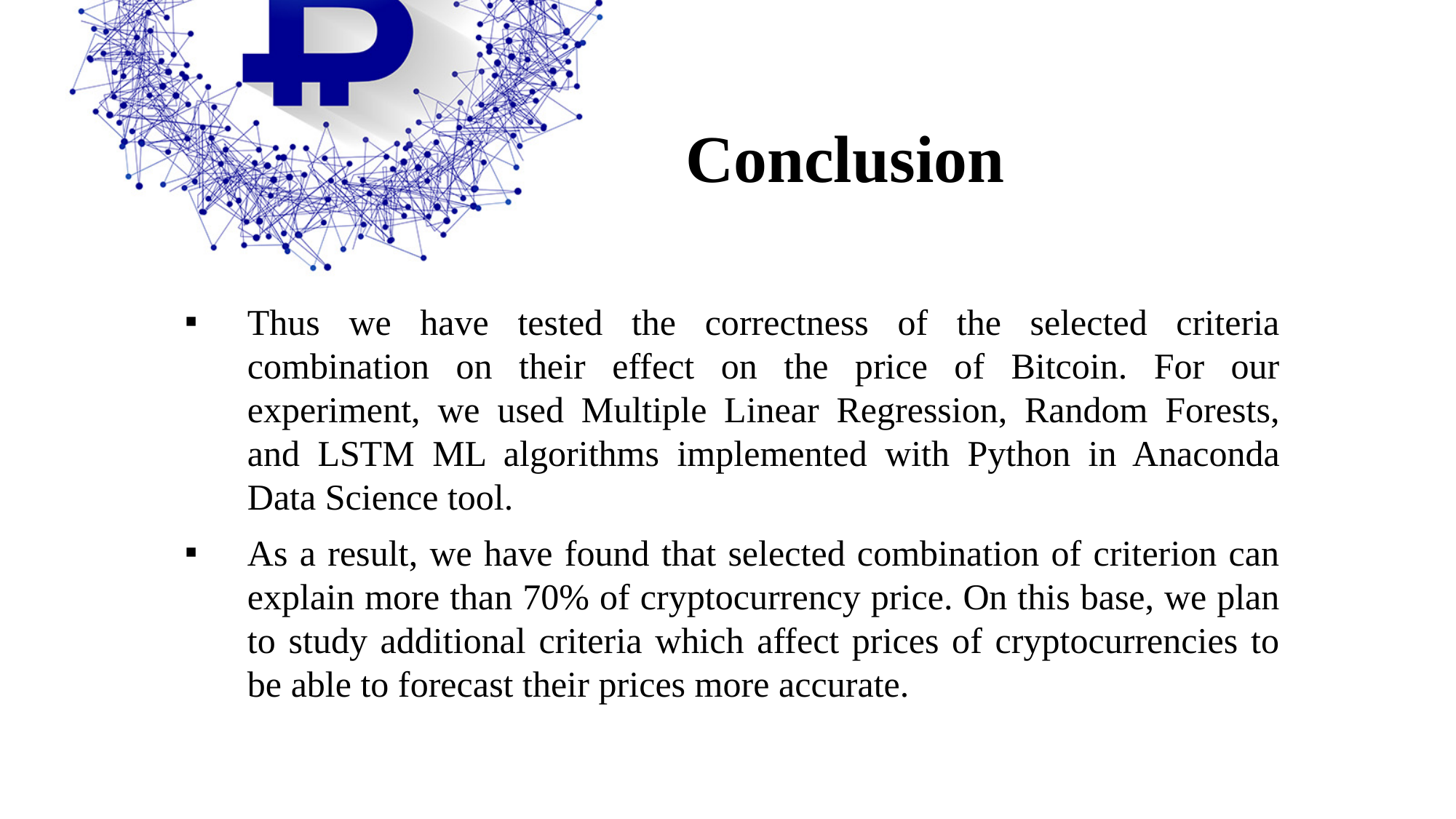

# Conclusion
Thus we have tested the correctness of the selected criteria combination on their effect on the price of Bitcoin. For our experiment, we used Multiple Linear Regression, Random Forests, and LSTM ML algorithms implemented with Python in Anaconda Data Science tool.
As a result, we have found that selected combination of criterion can explain more than 70% of cryptocurrency price. On this base, we plan to study additional criteria which affect prices of cryptocurrencies to be able to forecast their prices more accurate.